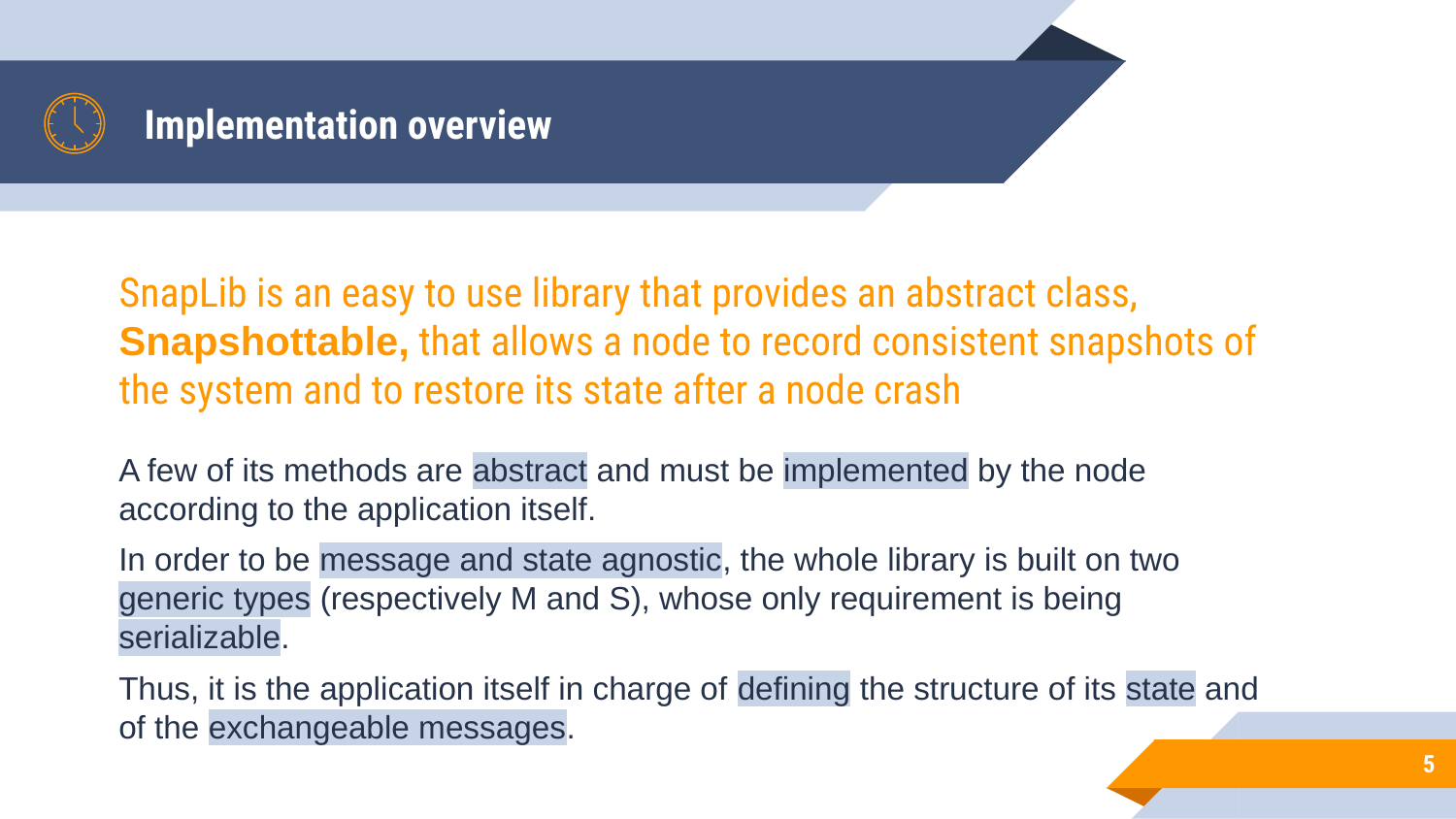

# Implementation overview

SnapLib is an easy to use library that provides an abstract class, Snapshottable, that allows a node to record consistent snapshots of the system and to restore its state after a node crash
A few of its methods are abstract and must be implemented by the node according to the application itself.
In order to be message and state agnostic, the whole library is built on two generic types (respectively M and S), whose only requirement is being serializable.
Thus, it is the application itself in charge of defining the structure of its state and of the exchangeable messages.
5